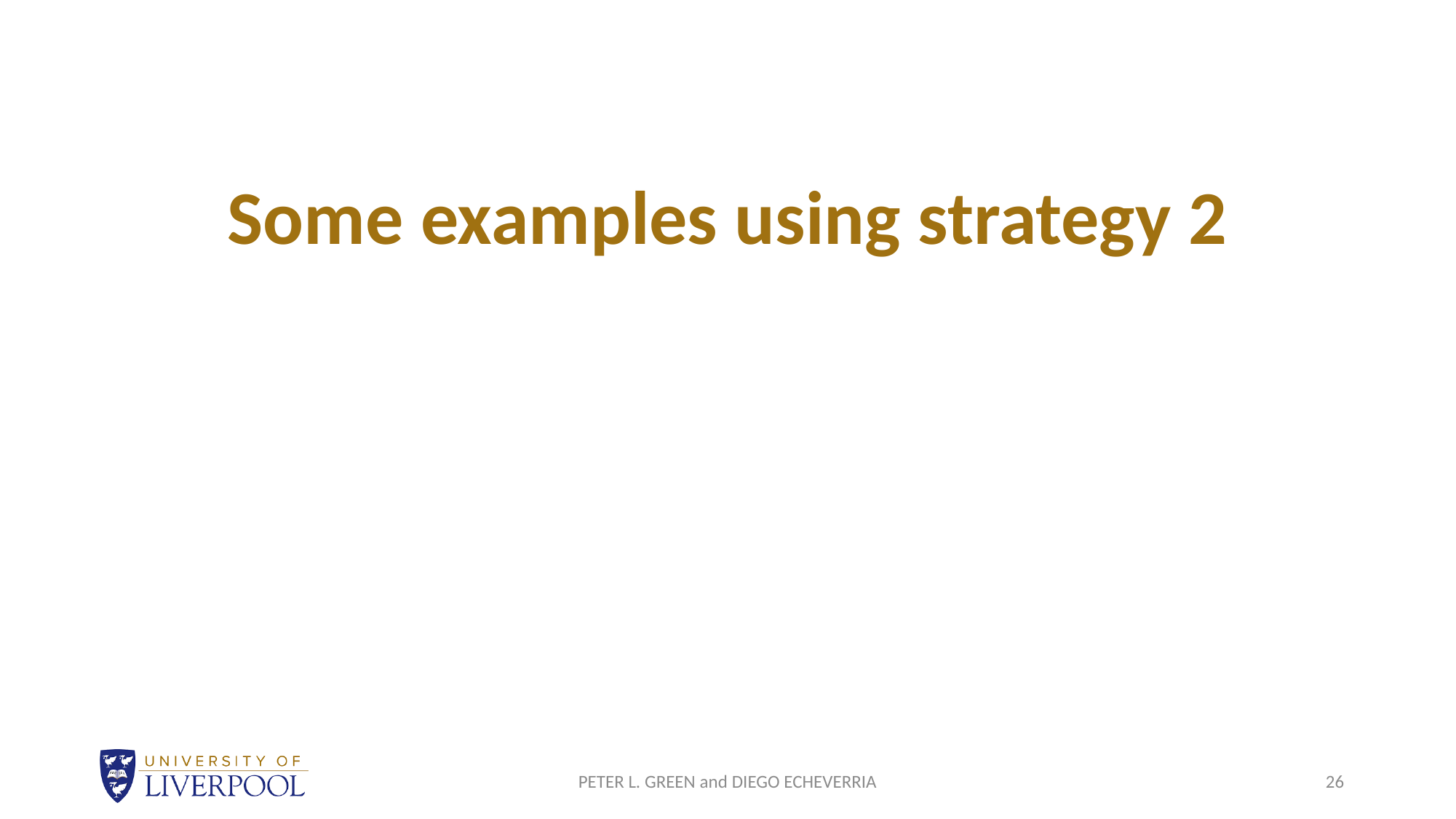

Some examples using strategy 2

PETER L. GREEN and DIEGO ECHEVERRIA
26